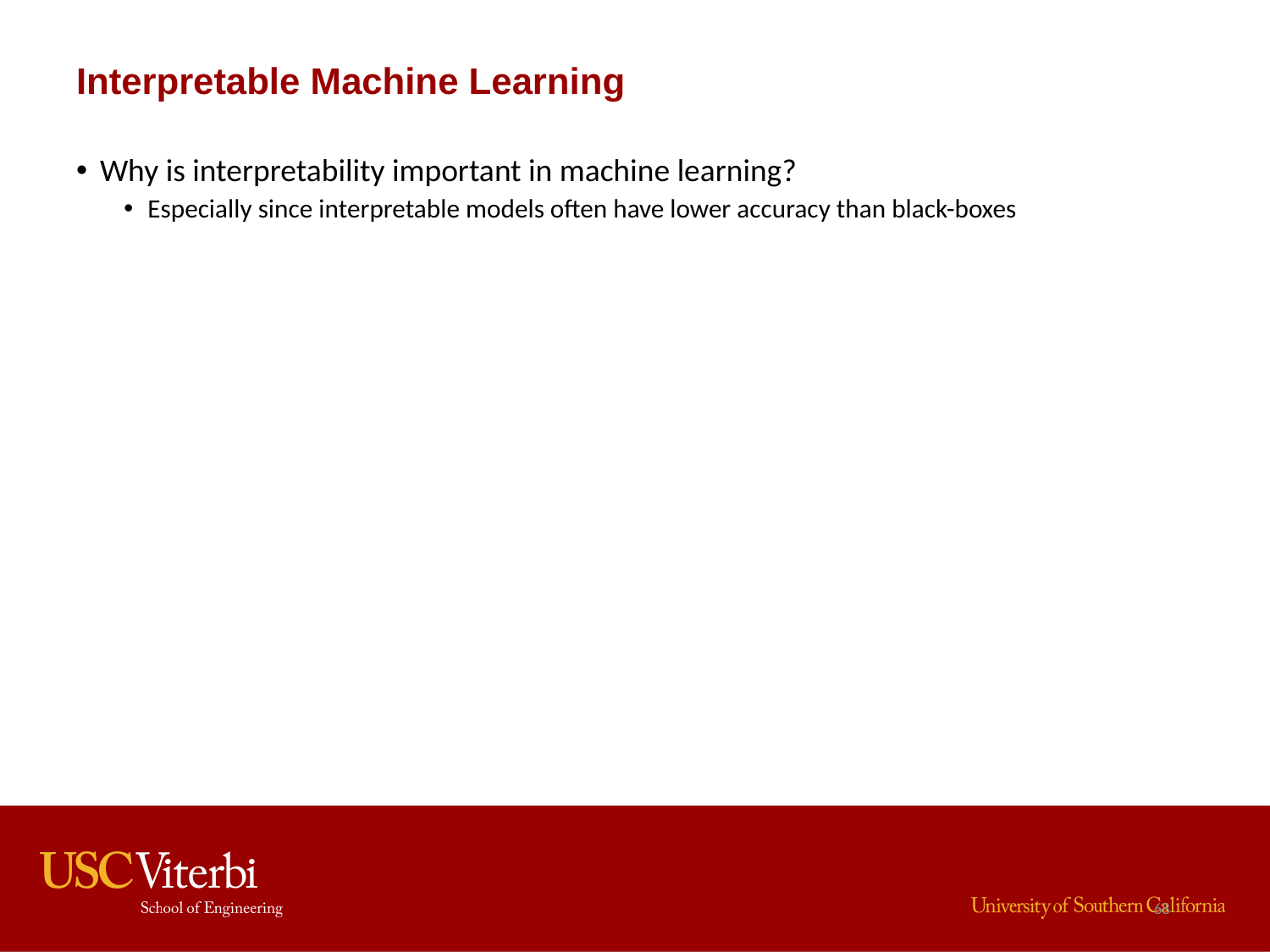

# Interpretable Machine Learning
Why is interpretability important in machine learning?
Especially since interpretable models often have lower accuracy than black-boxes
68